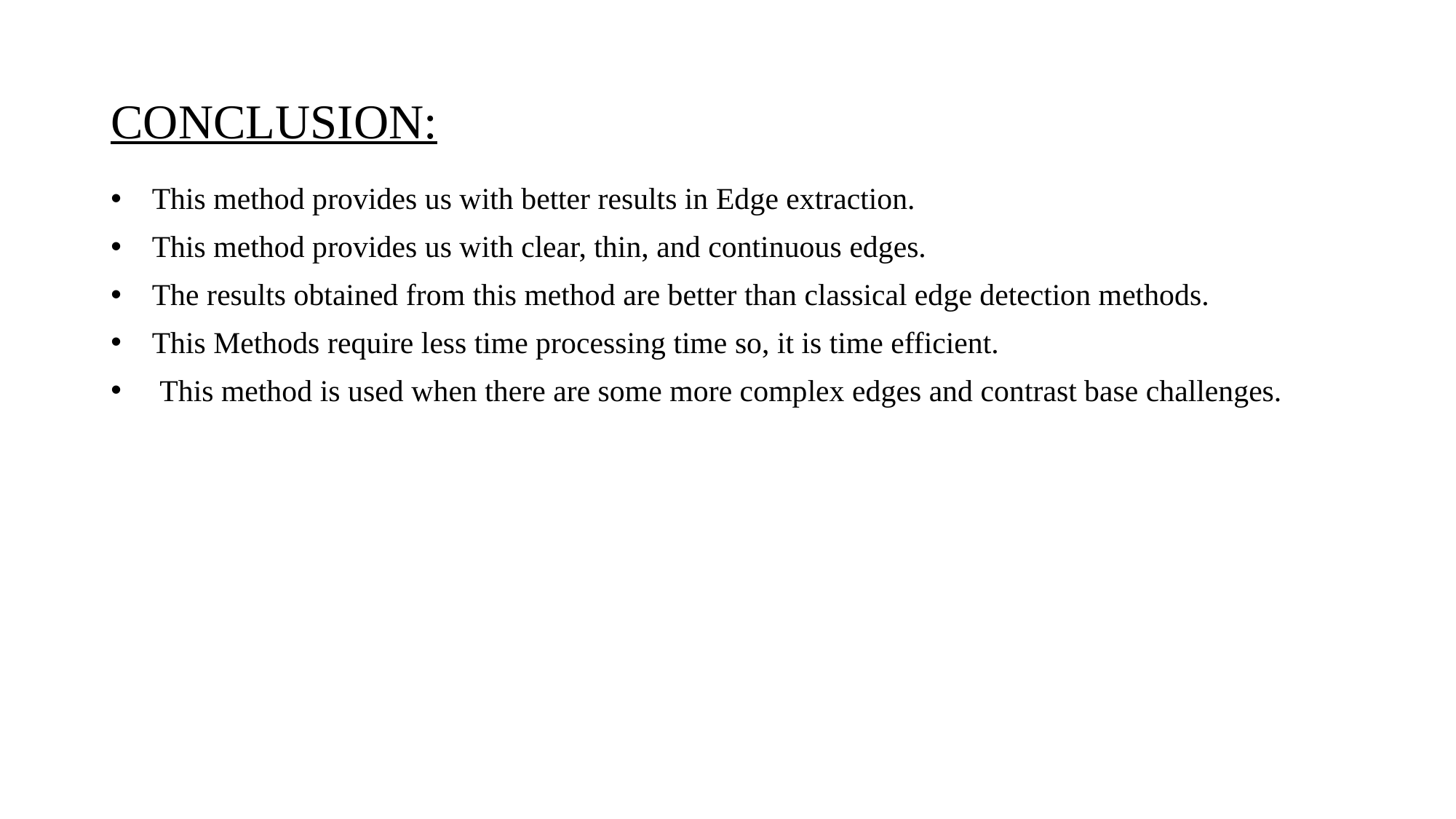

# CONCLUSION:
This method provides us with better results in Edge extraction.
This method provides us with clear, thin, and continuous edges.
The results obtained from this method are better than classical edge detection methods.
This Methods require less time processing time so, it is time efficient.
 This method is used when there are some more complex edges and contrast base challenges.